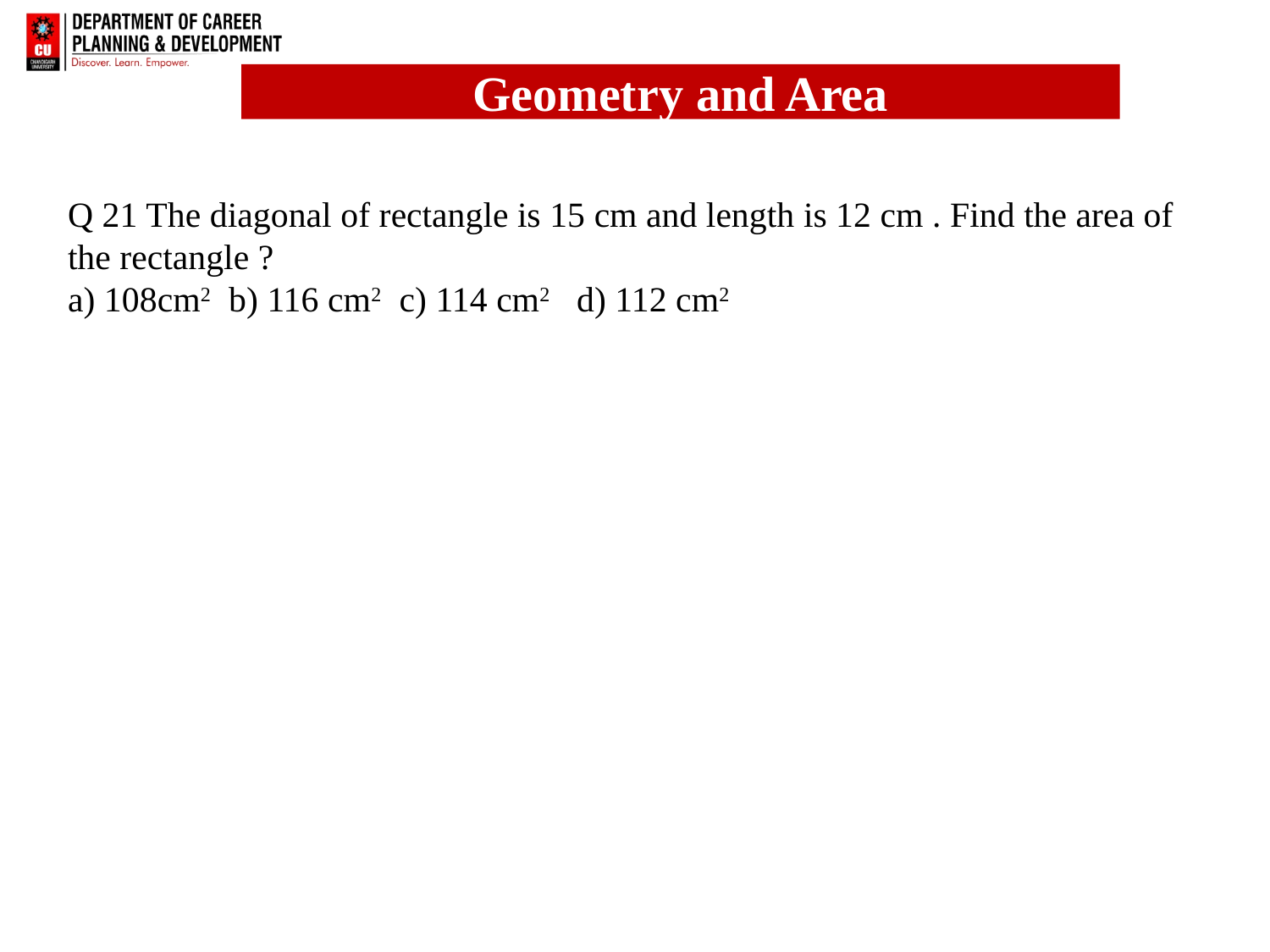

# Q 21 The diagonal of rectangle is 15 cm and length is 12 cm . Find the area of the rectangle ? a) 108cm2  b) 116 cm2  c) 114 cm2   d) 112 cm2